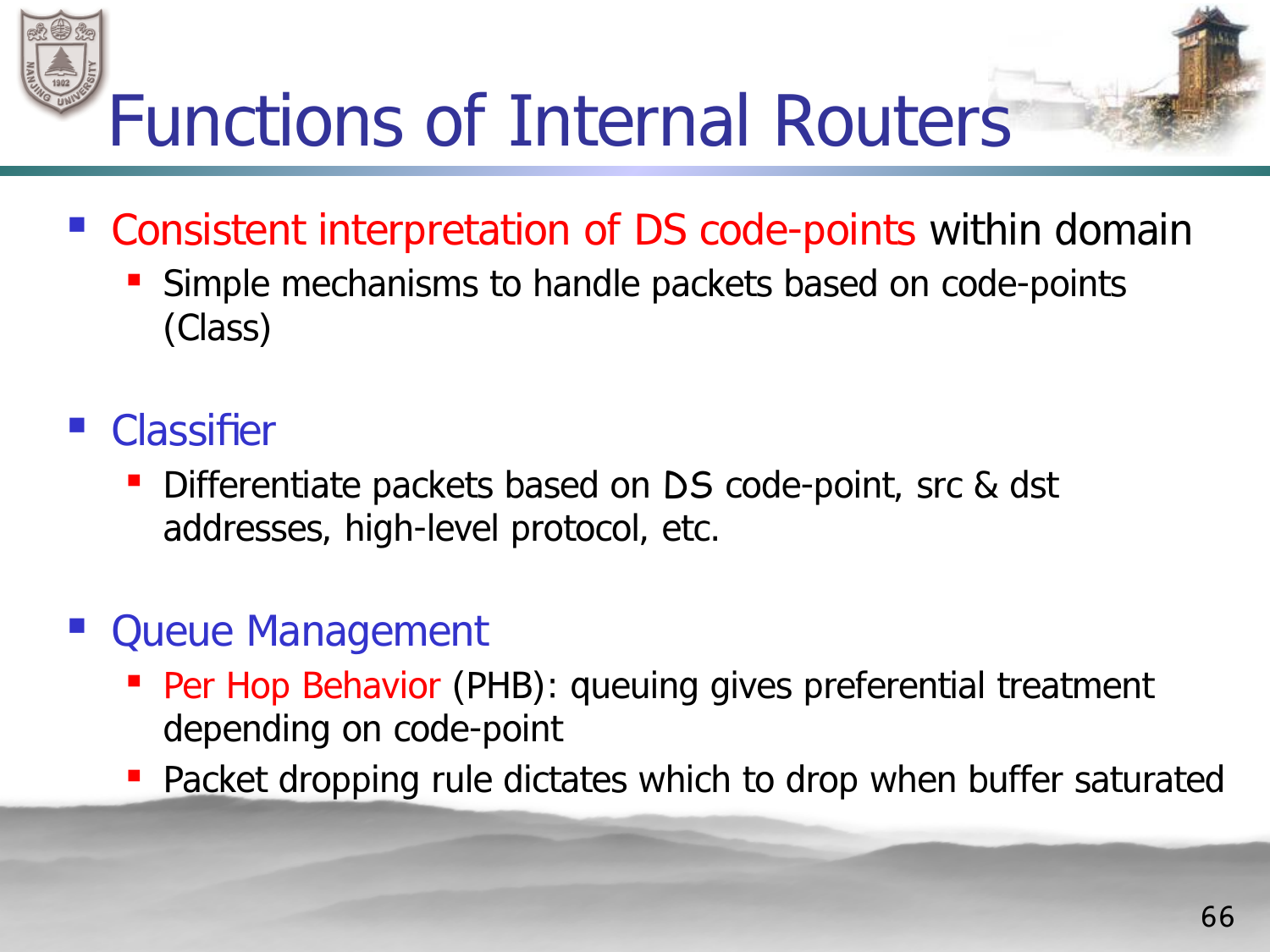

# Functions of Internal Routers
Consistent interpretation of DS code-points within domain
Simple mechanisms to handle packets based on code-points (Class)

Classifier
Differentiate packets based on DS code-point, src & dst addresses, high-level protocol, etc.

Queue Management
Per Hop Behavior (PHB): queuing gives preferential treatment depending on code-point
Packet dropping rule dictates which to drop when buffer saturated
66